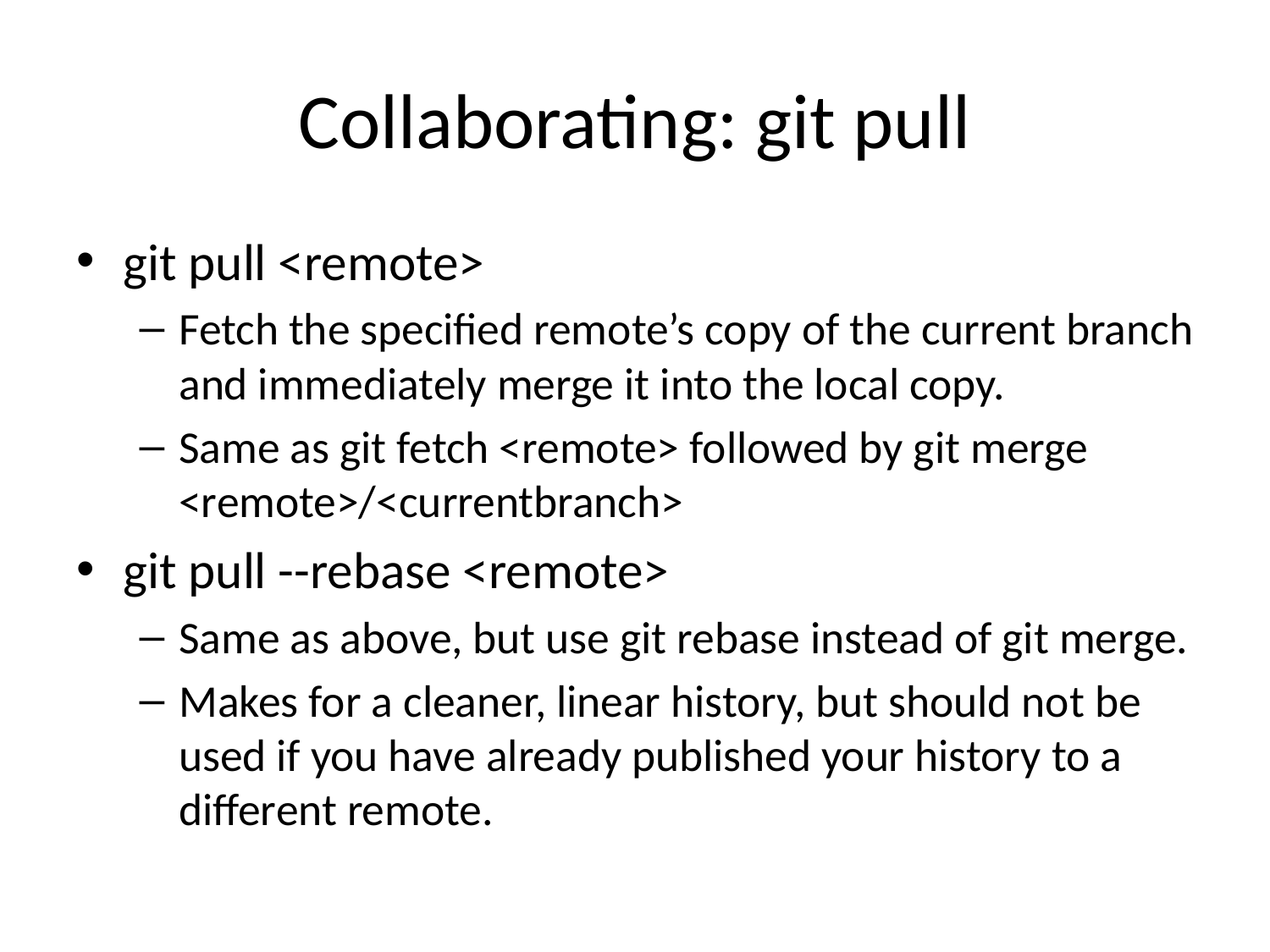

# Collaborating: git pull
git pull <remote>
Fetch the specified remote’s copy of the current branch and immediately merge it into the local copy.
Same as git fetch <remote> followed by git merge <remote>/<currentbranch>
git pull --rebase <remote>
Same as above, but use git rebase instead of git merge.
Makes for a cleaner, linear history, but should not be used if you have already published your history to a different remote.